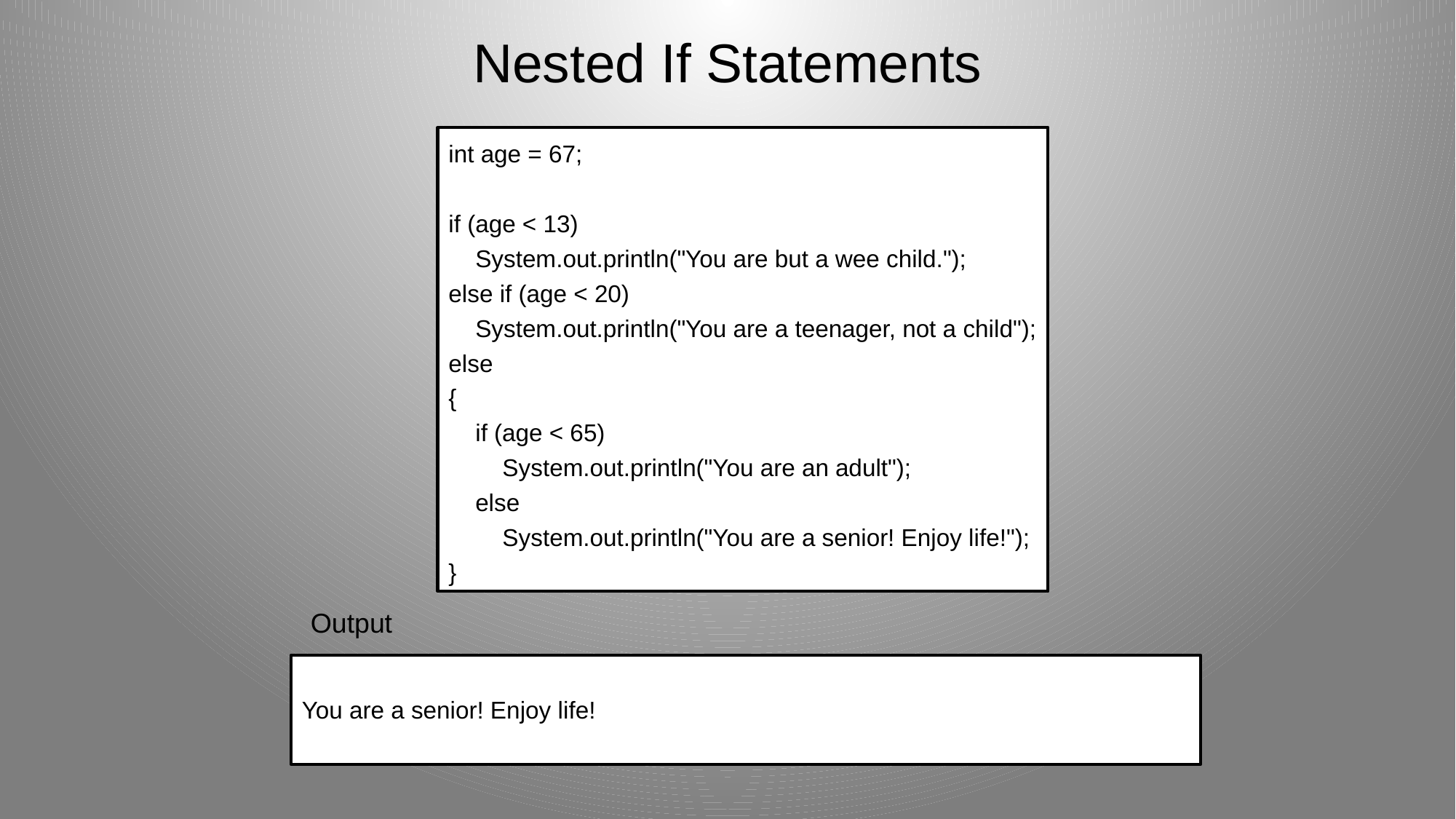

# Nested If Statements
int age = 67;

if (age < 13)
    System.out.println("You are but a wee child.");
else if (age < 20)
    System.out.println("You are a teenager, not a child");
else
{
    if (age < 65)
        System.out.println("You are an adult");
    else
        System.out.println("You are a senior! Enjoy life!");
}
Output

You are a senior! Enjoy life!